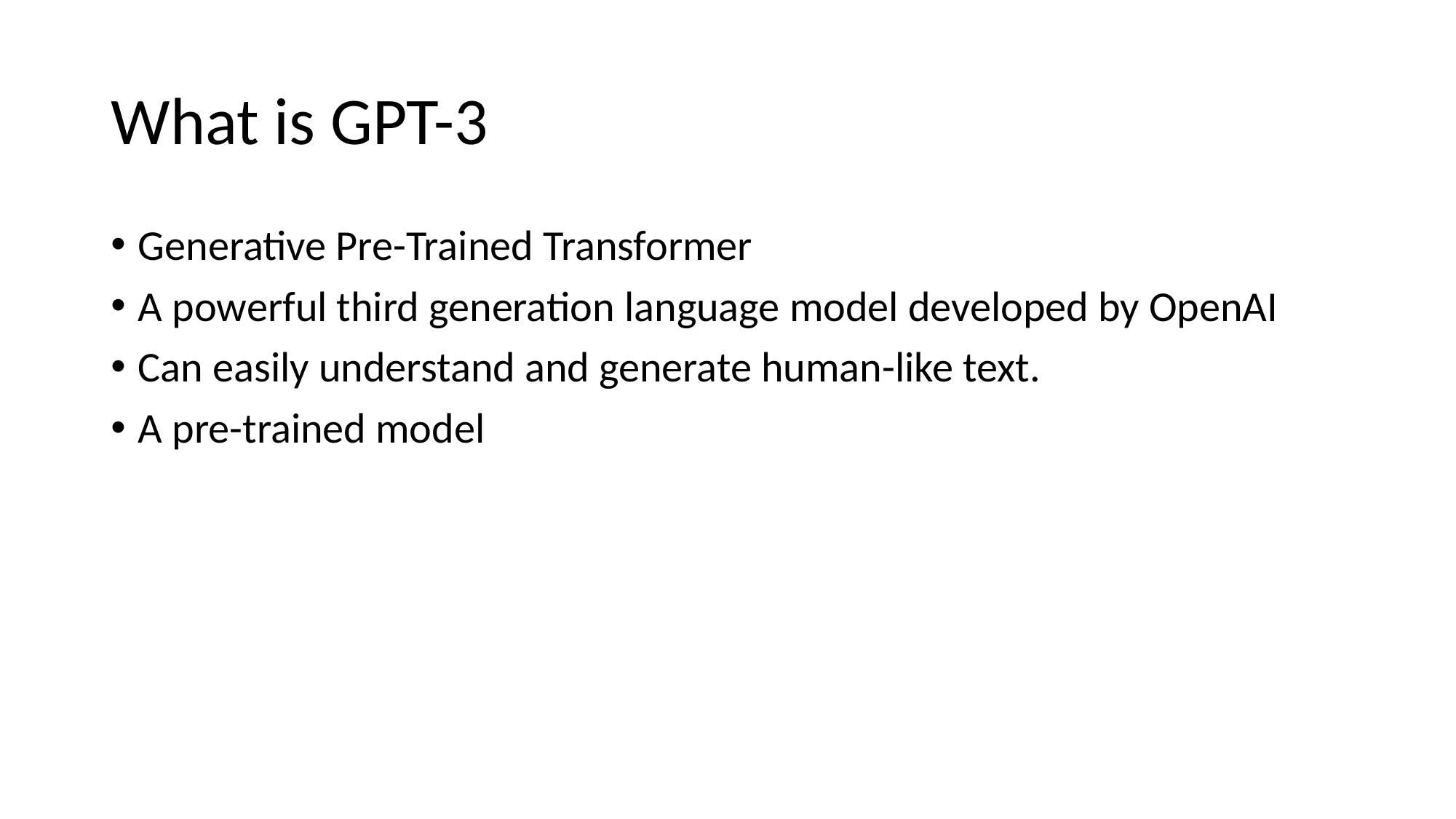

# What is GPT-3
Generative Pre-Trained Transformer
A powerful third generation language model developed by OpenAI
Can easily understand and generate human-like text.
A pre-trained model